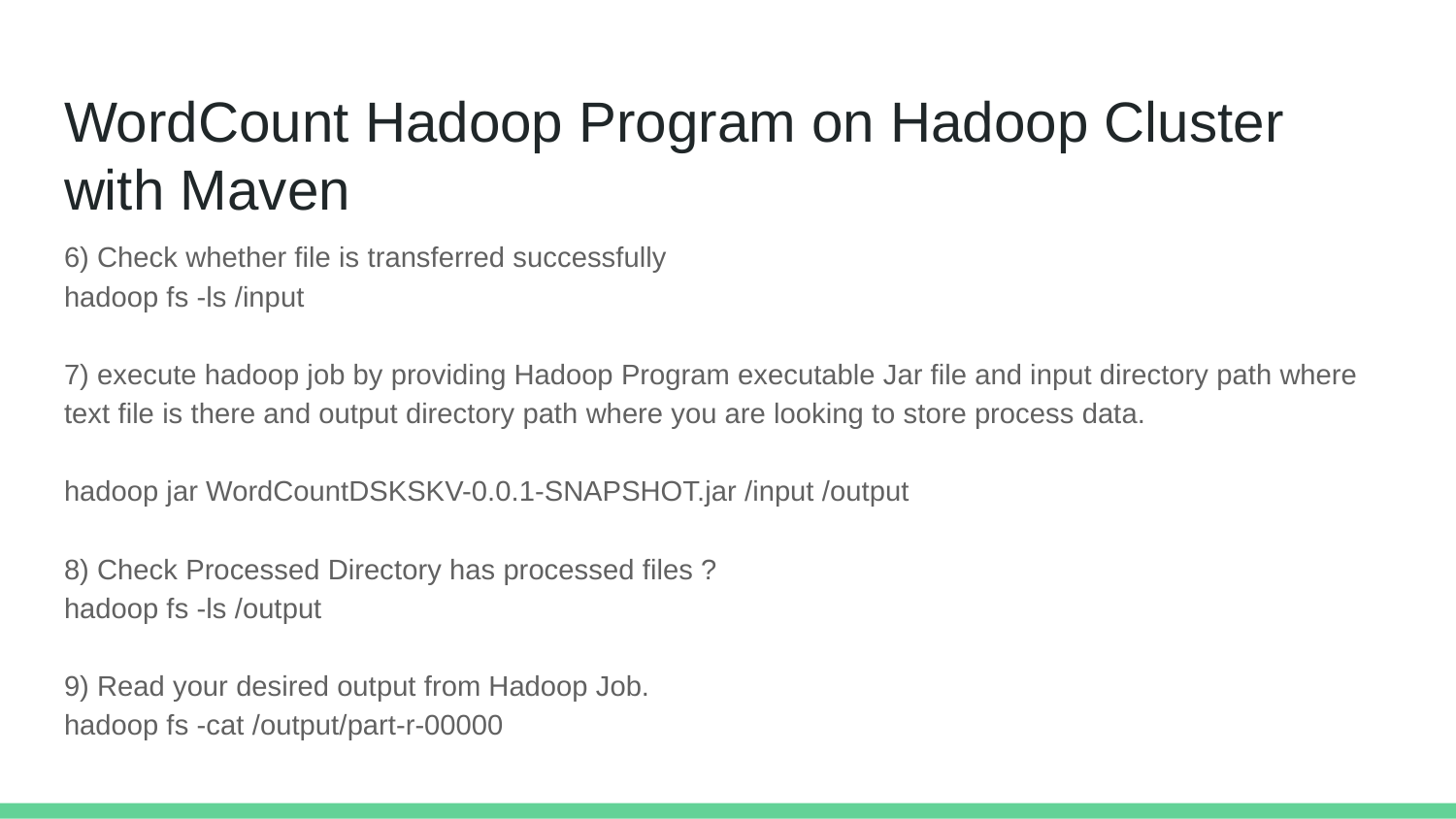

# WordCount Hadoop Program on Hadoop Cluster with Maven

6) Check whether file is transferred successfully
hadoop fs -ls /input

7) execute hadoop job by providing Hadoop Program executable Jar file and input directory path where text file is there and output directory path where you are looking to store process data.

hadoop jar WordCountDSKSKV-0.0.1-SNAPSHOT.jar /input /output

8) Check Processed Directory has processed files ?
hadoop fs -ls /output

9) Read your desired output from Hadoop Job.
hadoop fs -cat /output/part-r-00000